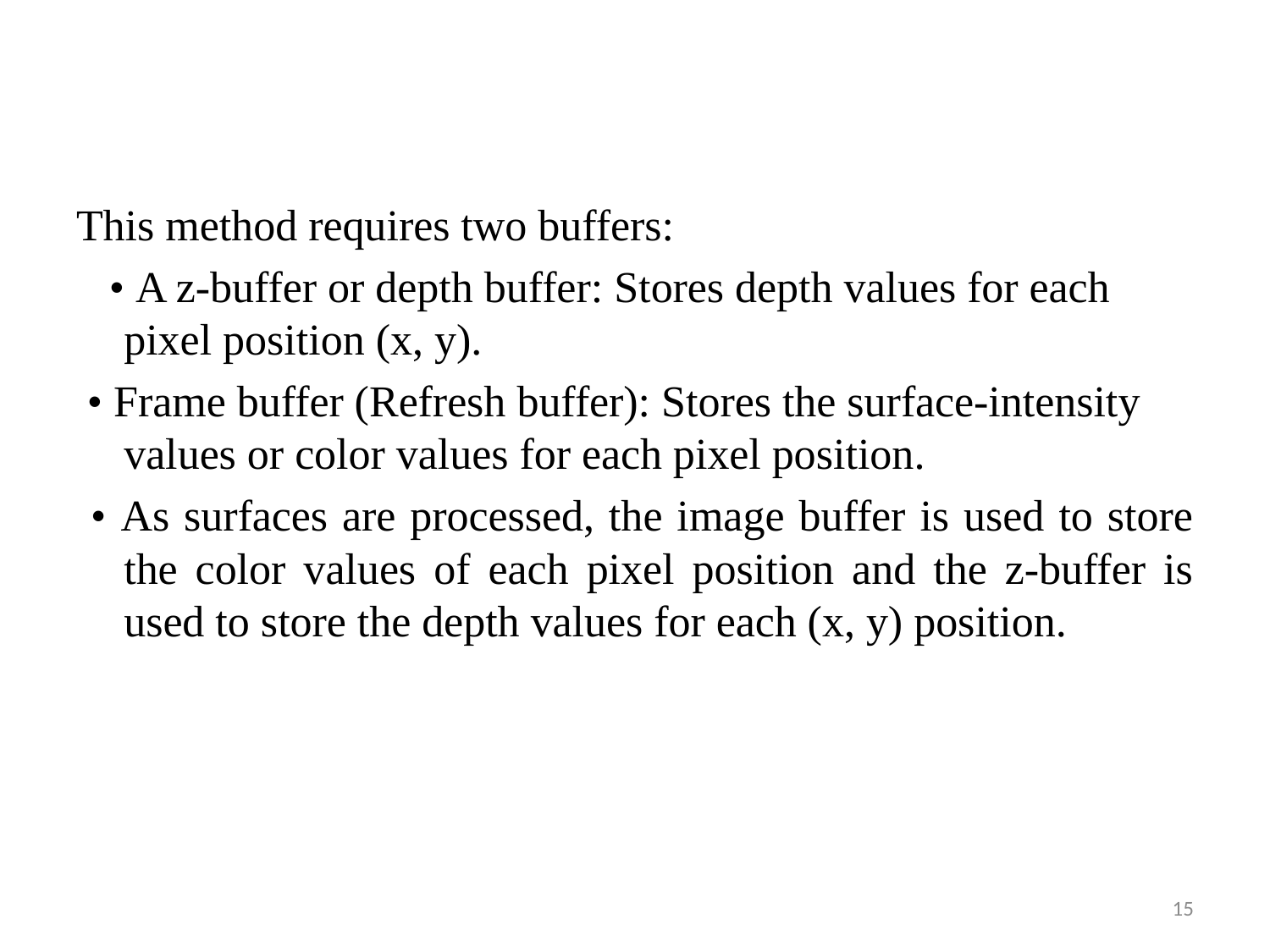

#
This method requires two buffers:
   • A z-buffer or depth buffer: Stores depth values for each pixel position (x, y).
 • Frame buffer (Refresh buffer): Stores the surface-intensity values or color values for each pixel position.
 • As surfaces are processed, the image buffer is used to store the color values of each pixel position and the z-buffer is used to store the depth values for each (x, y) position.
15